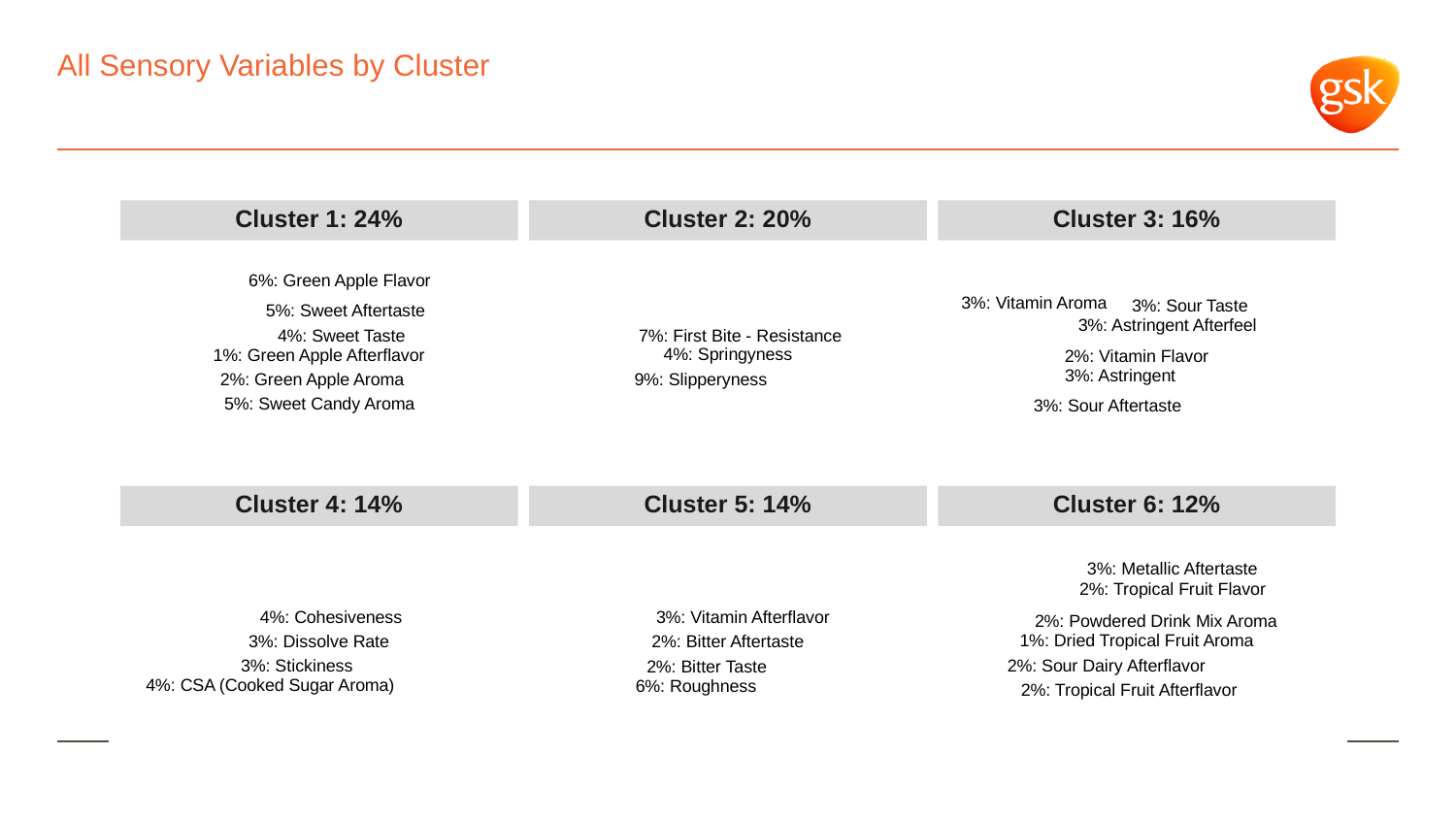

# All Sensory Variables by Cluster

Cluster 1: 24%
Cluster 2: 20%
Cluster 3: 16%
6%: Green Apple Flavor
3%: Vitamin Aroma
3%: Sour Taste
5%: Sweet Aftertaste
3%: Astringent Afterfeel
7%: First Bite - Resistance
4%: Sweet Taste
4%: Springyness
1%: Green Apple Afterflavor
2%: Vitamin Flavor
3%: Astringent
9%: Slipperyness
2%: Green Apple Aroma
5%: Sweet Candy Aroma
3%: Sour Aftertaste

Cluster 4: 14%
Cluster 5: 14%
Cluster 6: 12%
3%: Metallic Aftertaste
2%: Tropical Fruit Flavor
4%: Cohesiveness
3%: Vitamin Afterflavor
2%: Powdered Drink Mix Aroma
1%: Dried Tropical Fruit Aroma
3%: Dissolve Rate
2%: Bitter Aftertaste
2%: Sour Dairy Afterflavor
3%: Stickiness
2%: Bitter Taste
4%: CSA (Cooked Sugar Aroma)
6%: Roughness
2%: Tropical Fruit Afterflavor